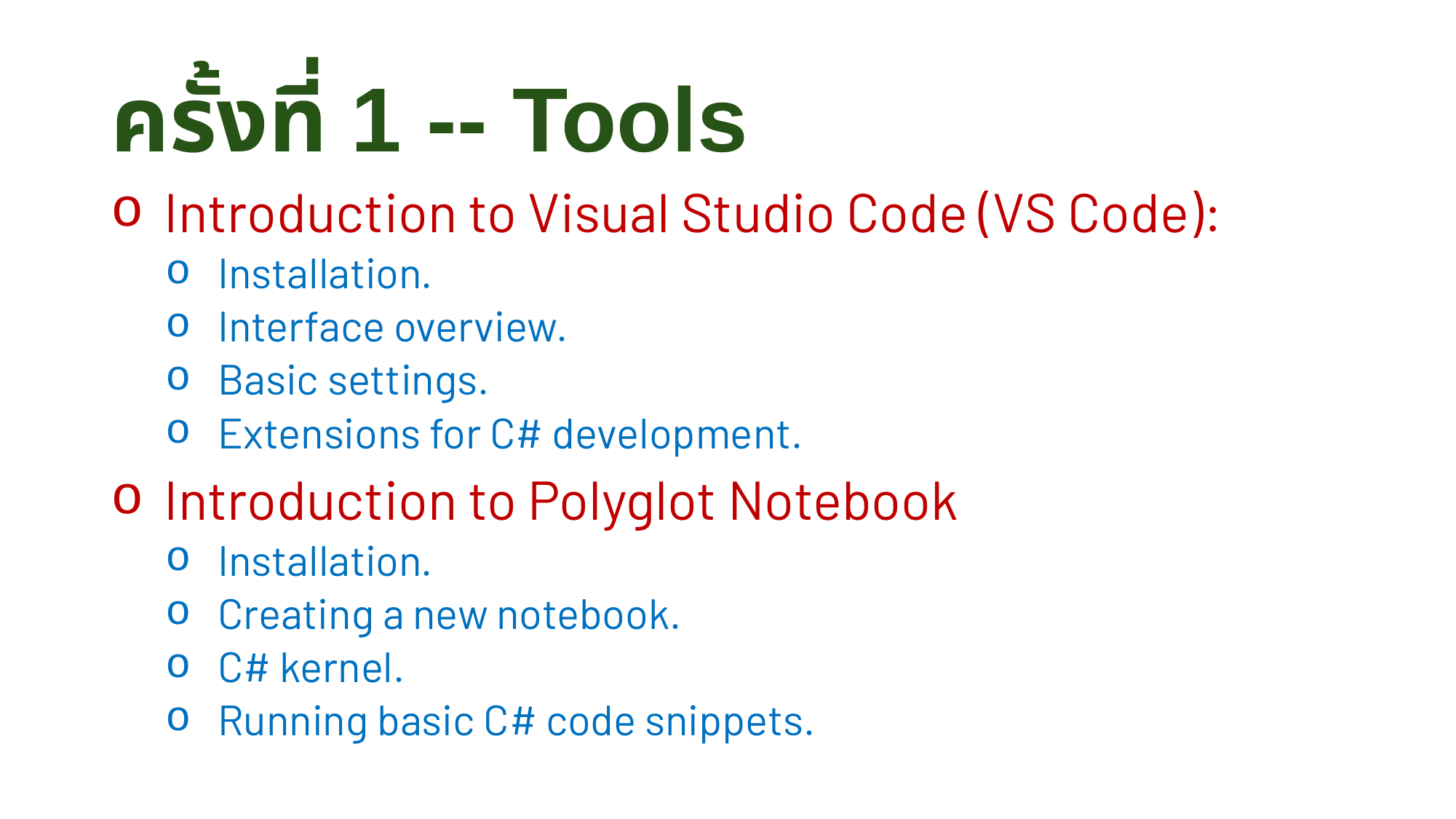

# ครั้งที่ 1 -- Tools
Introduction to Visual Studio Code (VS Code):
Installation.
Interface overview.
Basic settings.
Extensions for C# development.
Introduction to Polyglot Notebook
Installation.
Creating a new notebook.
C# kernel.
Running basic C# code snippets.